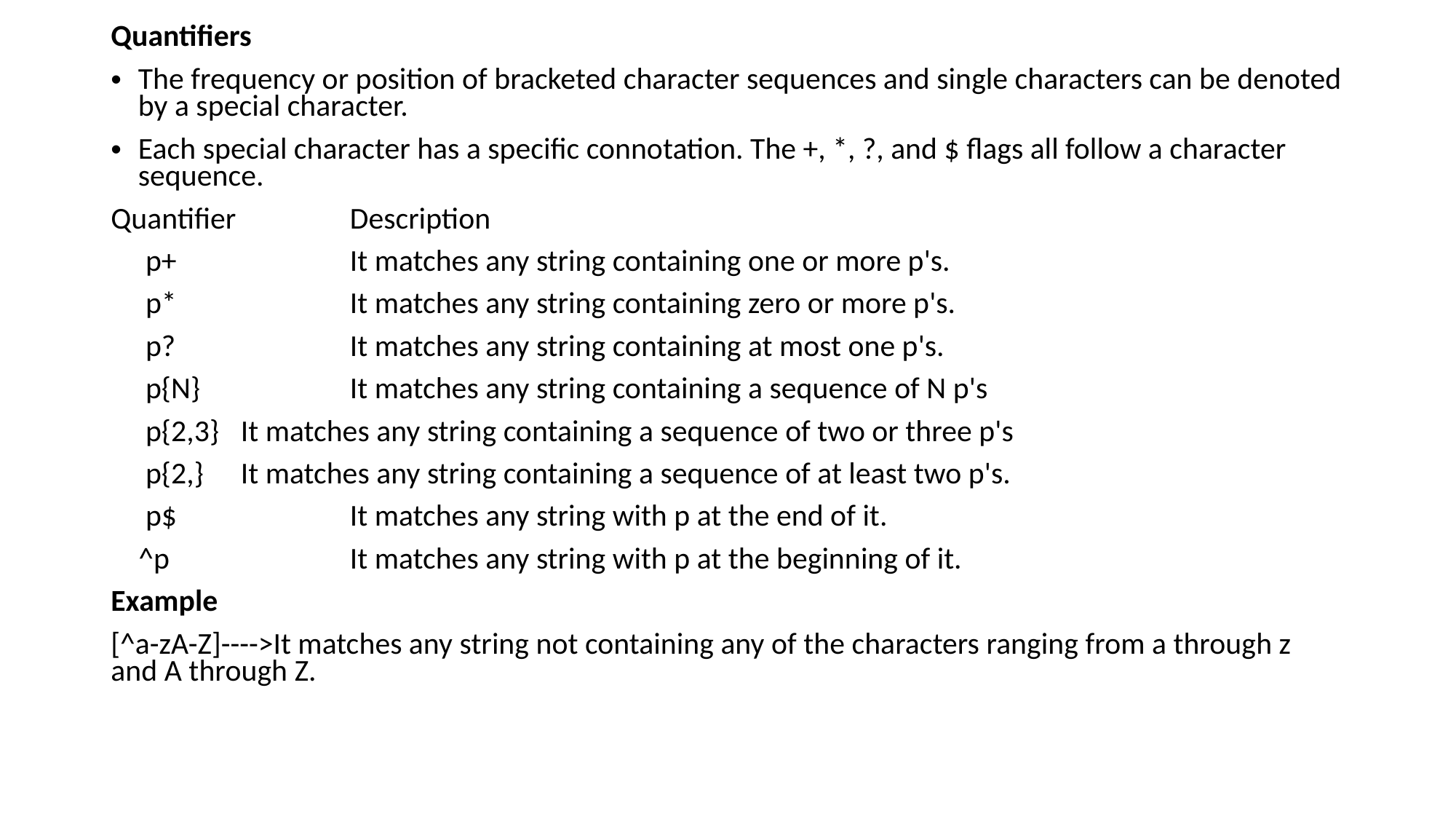

# Quantifiers
The frequency or position of bracketed character sequences and single characters can be denoted by a special character.
Each special character has a specific connotation. The +, *, ?, and $ flags all follow a character sequence.
Quantifier 	   Description
     p+		   It matches any string containing one or more p's.
     p*		   It matches any string containing zero or more p's.
     p?		   It matches any string containing at most one p's.
     p{N}	  	   It matches any string containing a sequence of N p's
     p{2,3}	   It matches any string containing a sequence of two or three p's
     p{2,}	   It matches any string containing a sequence of at least two p's.
     p$		   It matches any string with p at the end of it.
    ^p		   It matches any string with p at the beginning of it.
Example
[^a-zA-Z]---->It matches any string not containing any of the characters ranging from a through z and A through Z.